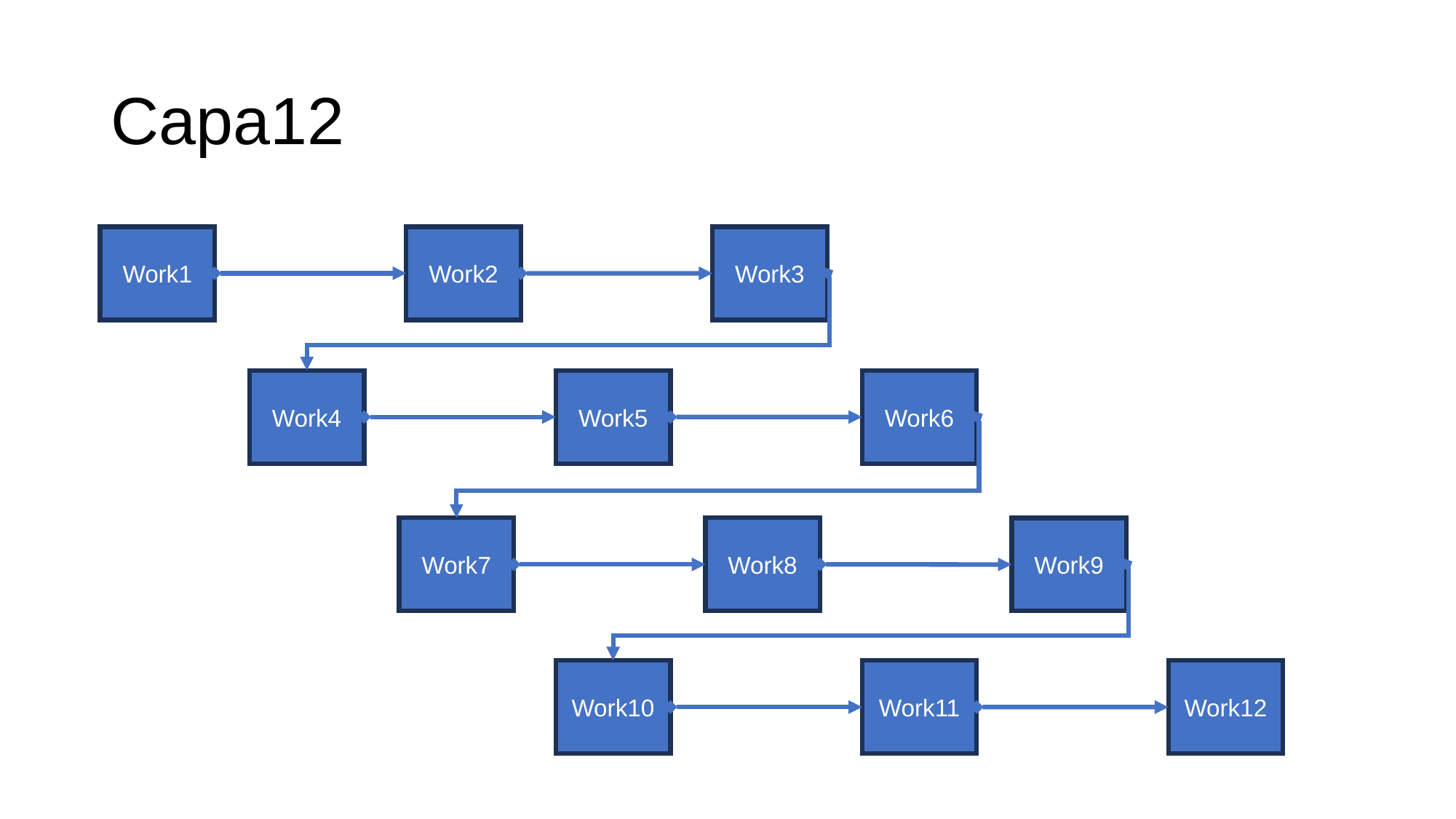

# Capa12
Work1
Work2
Work3
Work4
Work5
Work6
Work7
Work8
Work9
Work10
Work11
Work12